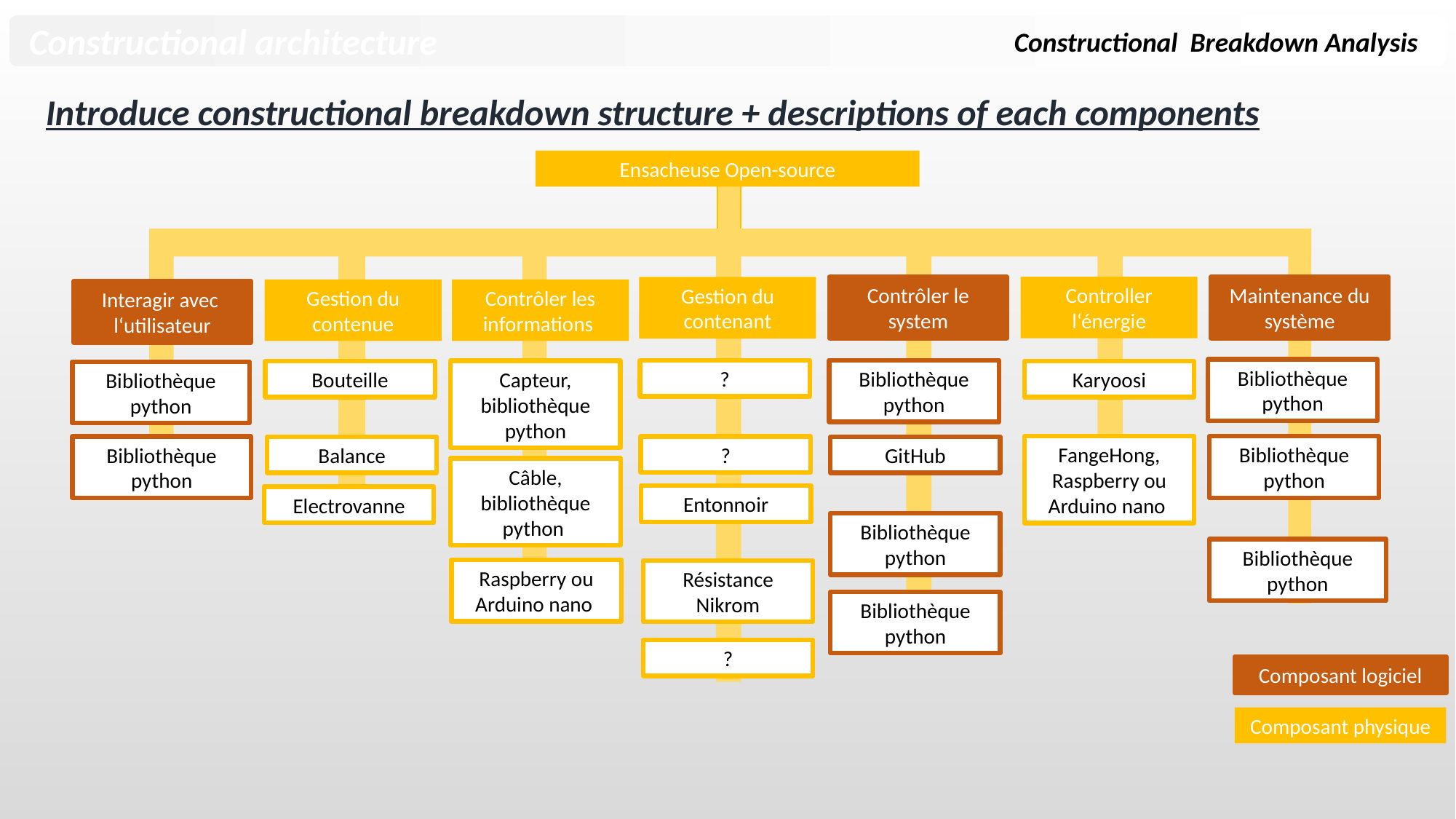

Constructional architecture

Constructional  Breakdown Analysis
Introduce constructional breakdown structure + descriptions of each components
Ensacheuse Open-source

Contrôler le system
Controller l‘énergie
Maintenance du système
Gestion du contenant
Gestion du contenue
Contrôler les informations
Interagir avec  l‘utilisateur
Bibliothèque python
Bibliothèque python
?
Capteur, bibliothèque python
Bouteille
Karyoosi
Bibliothèque python
FangeHong, Raspberry ou Arduino nano
Bibliothèque python
Bibliothèque python
?
Balance
GitHub
Câble, bibliothèque python
Entonnoir
Electrovanne
Bibliothèque python
Bibliothèque python
Raspberry ou Arduino nano
Résistance Nikrom
Bibliothèque python
?
Composant logiciel
Composant physique